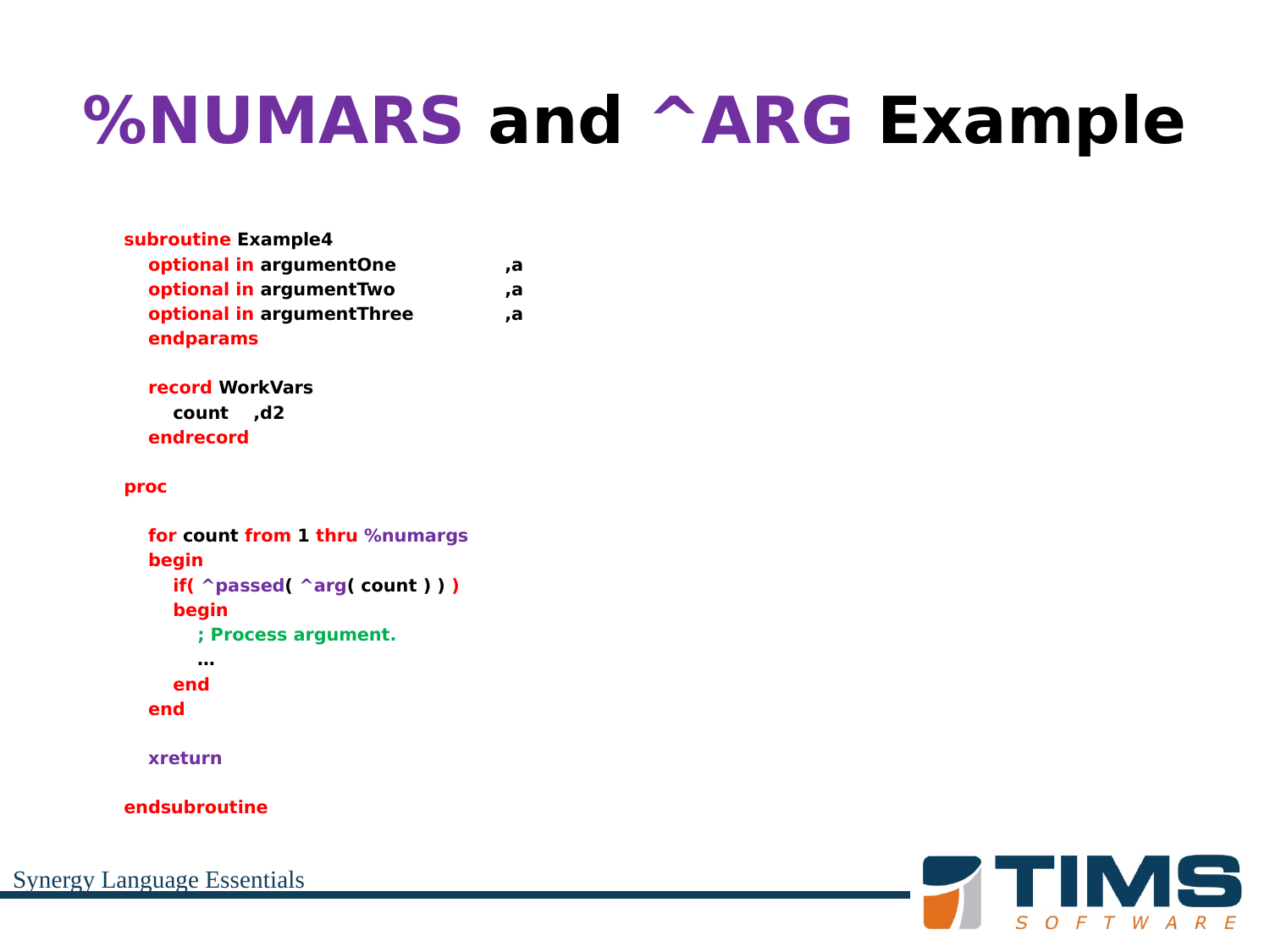

# %NUMARS and ^ARG Example
	subroutine Example4
	    optional in argumentOne	,a
	    optional in argumentTwo	,a
	    optional in argumentThree	,a
	    endparams

	    record WorkVars
	        count    ,d2
	    endrecord

	proc

	    for count from 1 thru %numargs
	    begin
	        if( ^passed( ^arg( count ) ) )
	        begin
	            ; Process argument.
	            …
	        end
	    end

	    xreturn

	endsubroutine

Synergy Language Essentials